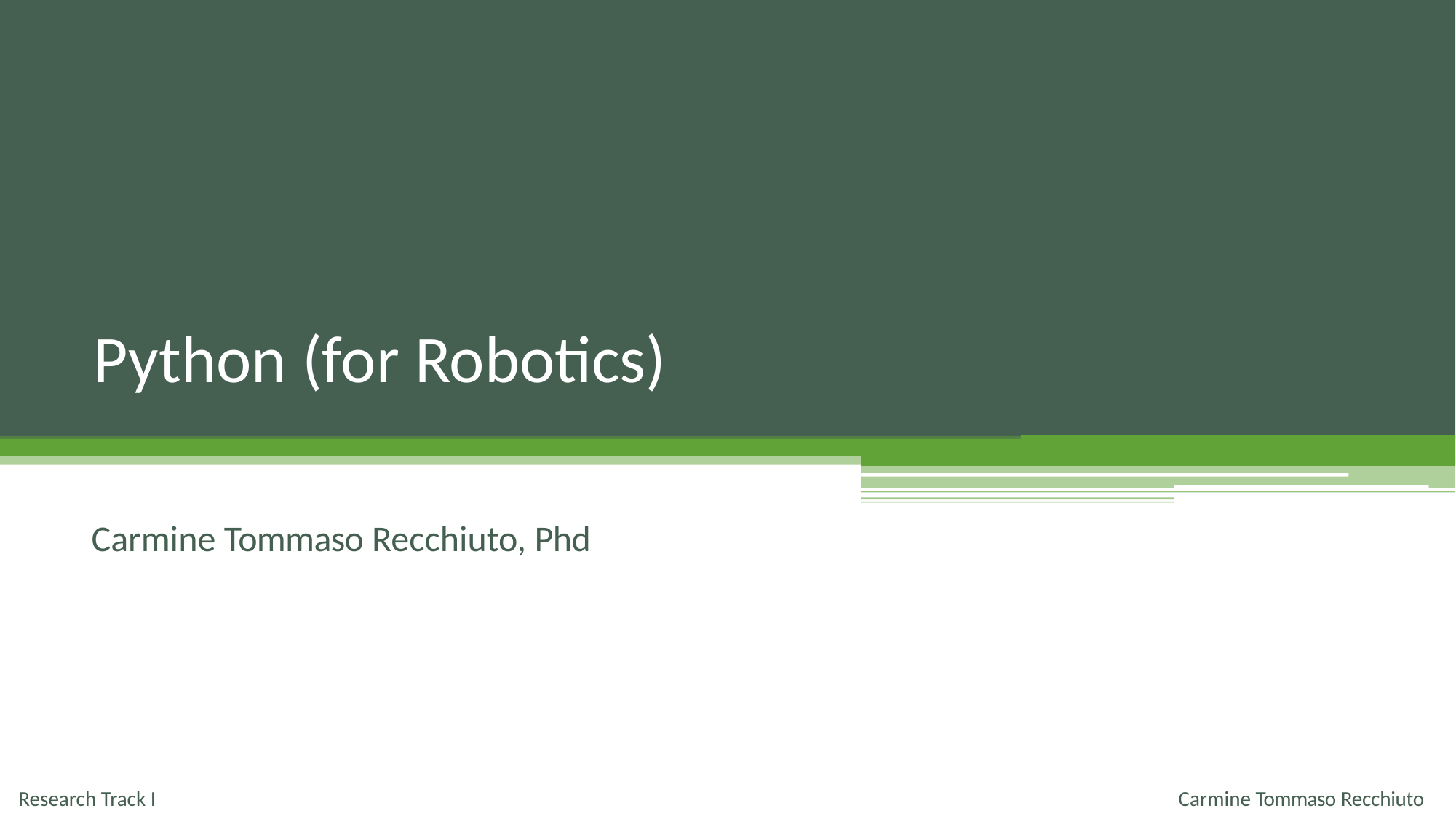

# Python (for Robotics)
Carmine Tommaso Recchiuto, Phd
Research Track I
Carmine Tommaso Recchiuto